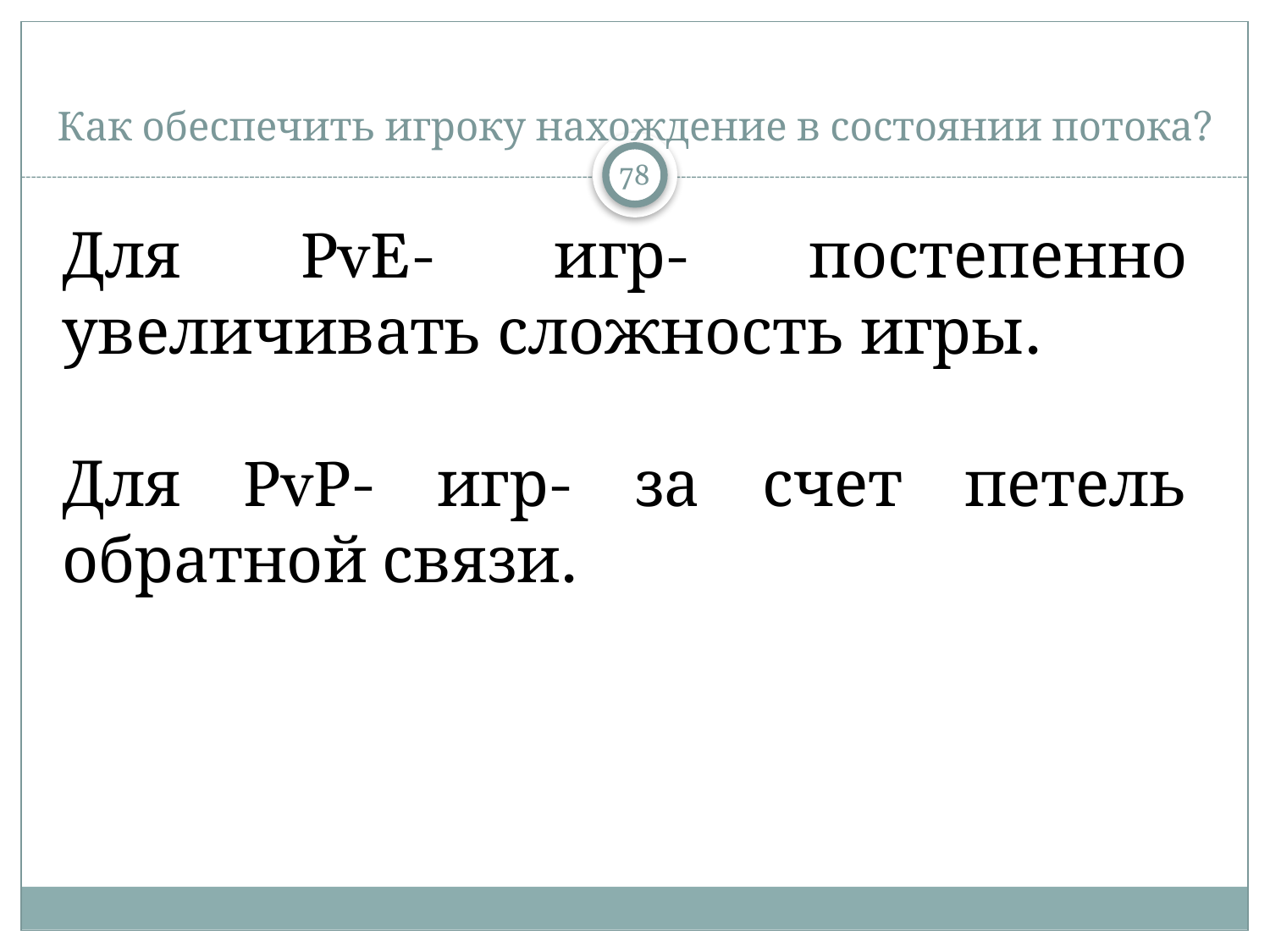

# Как обеспечить игроку нахождение в состоянии потока?
78
Для PvE- игр- постепенно увеличивать сложность игры.

Для PvP- игр- за счет петель обратной связи.